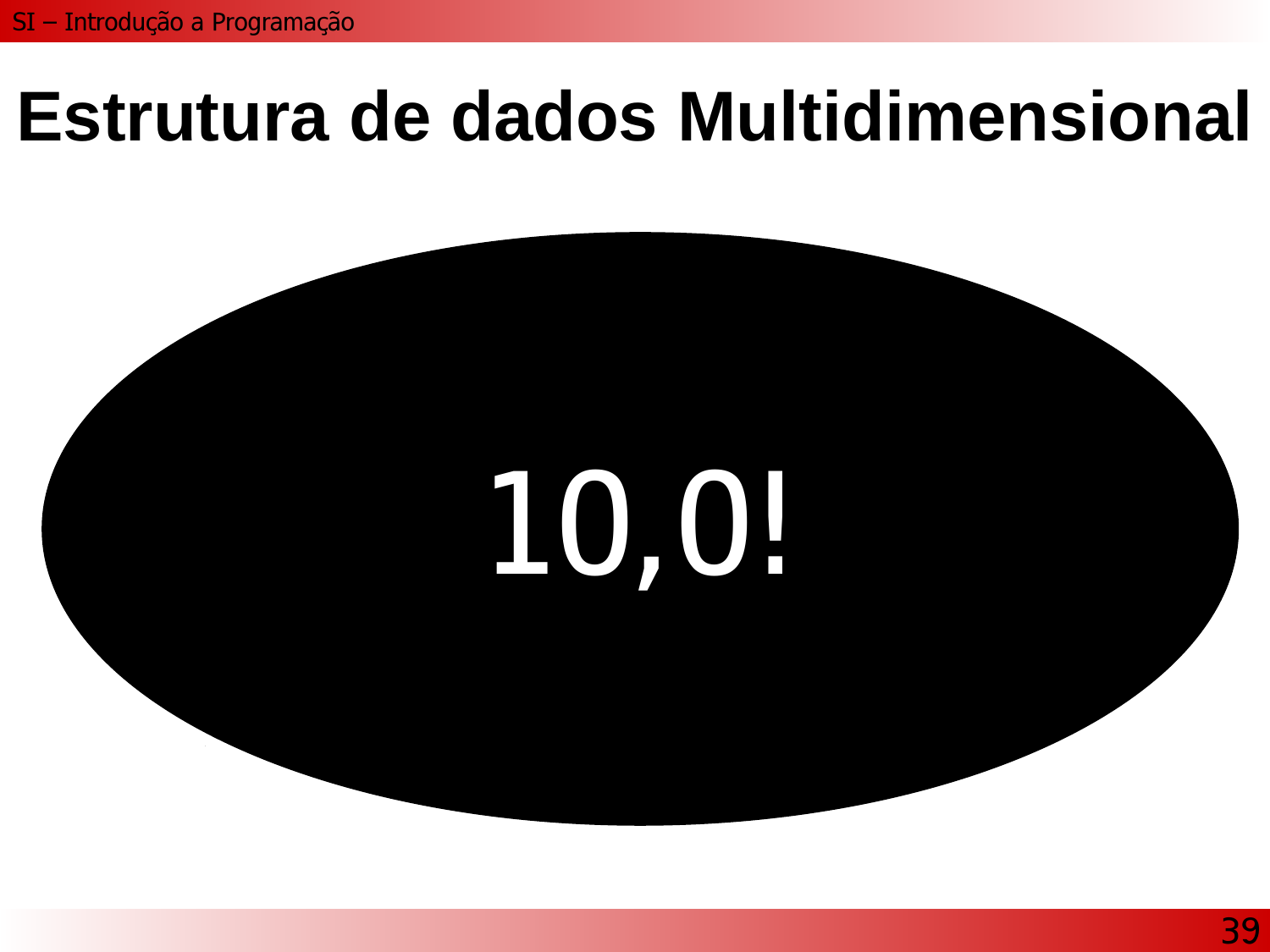

# Estrutura de dados Multidimensional
10,0!

39